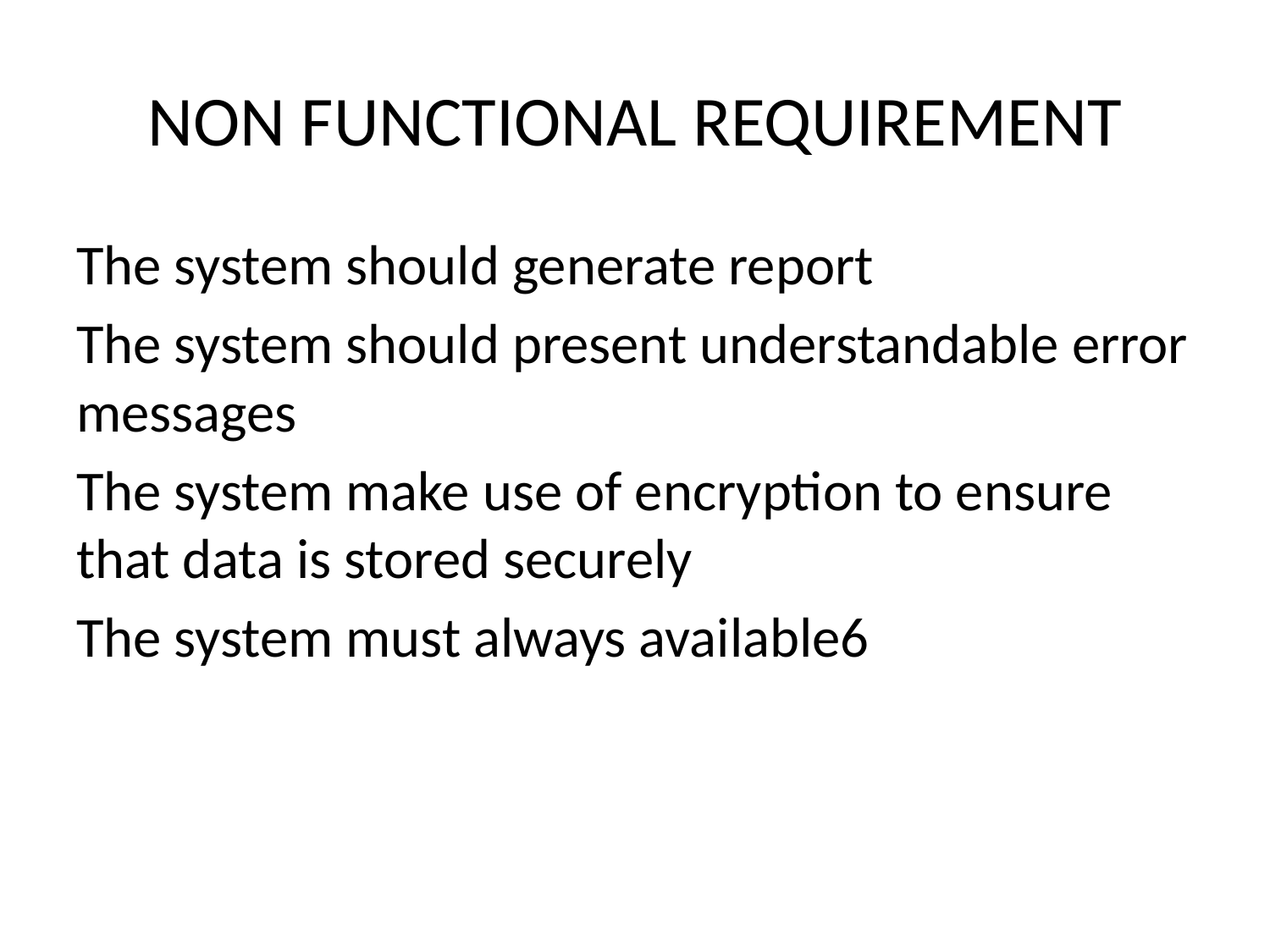

# NON FUNCTIONAL REQUIREMENT
The system should generate report
The system should present understandable error messages
The system make use of encryption to ensure that data is stored securely
The system must always available6